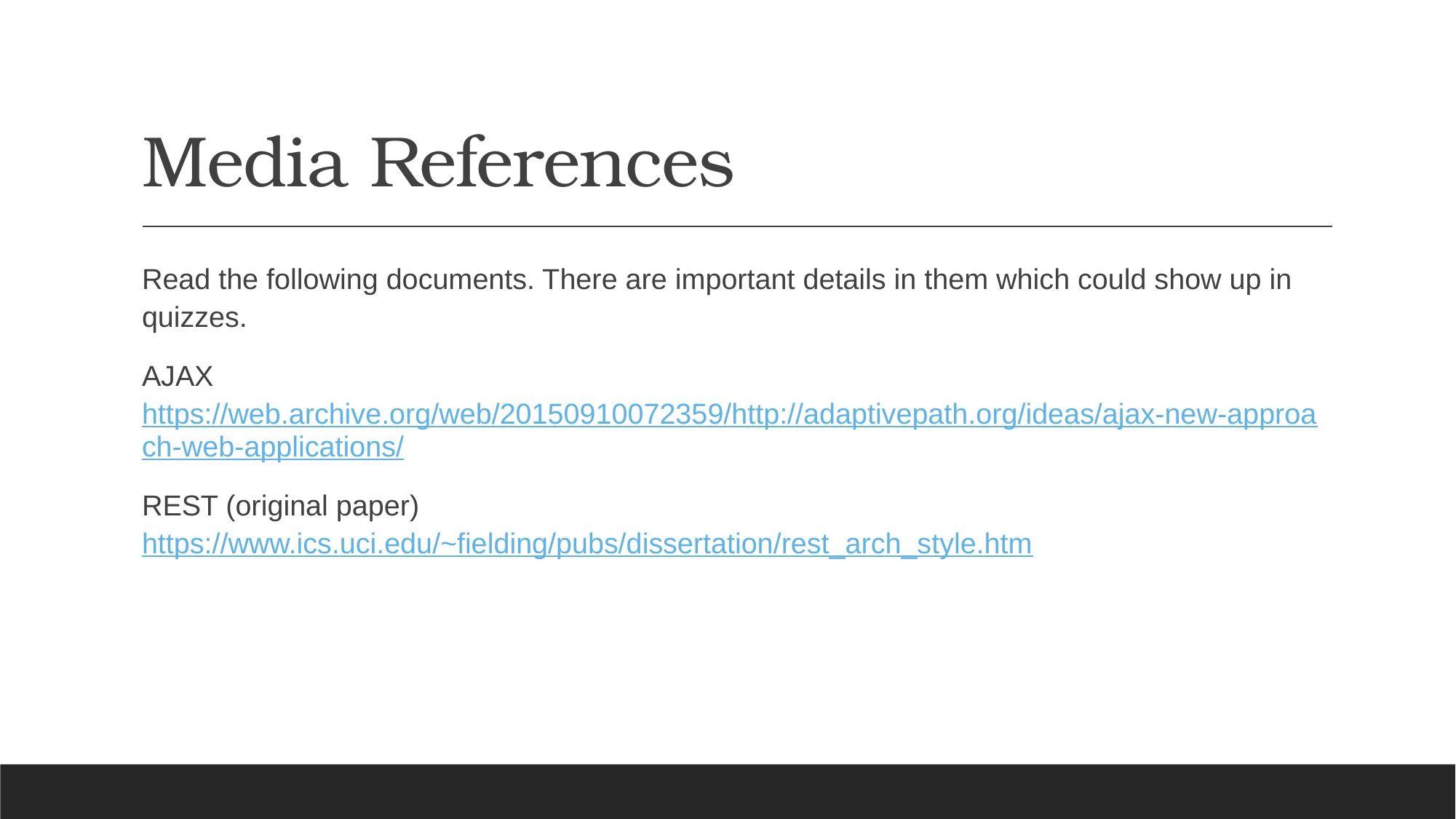

# Media References
Read the following documents. There are important details in them which could show up in quizzes.
AJAX
https://web.archive.org/web/20150910072359/http://adaptivepath.org/ideas/ajax-new-approach-web-applications/
REST (original paper)
https://www.ics.uci.edu/~fielding/pubs/dissertation/rest_arch_style.htm